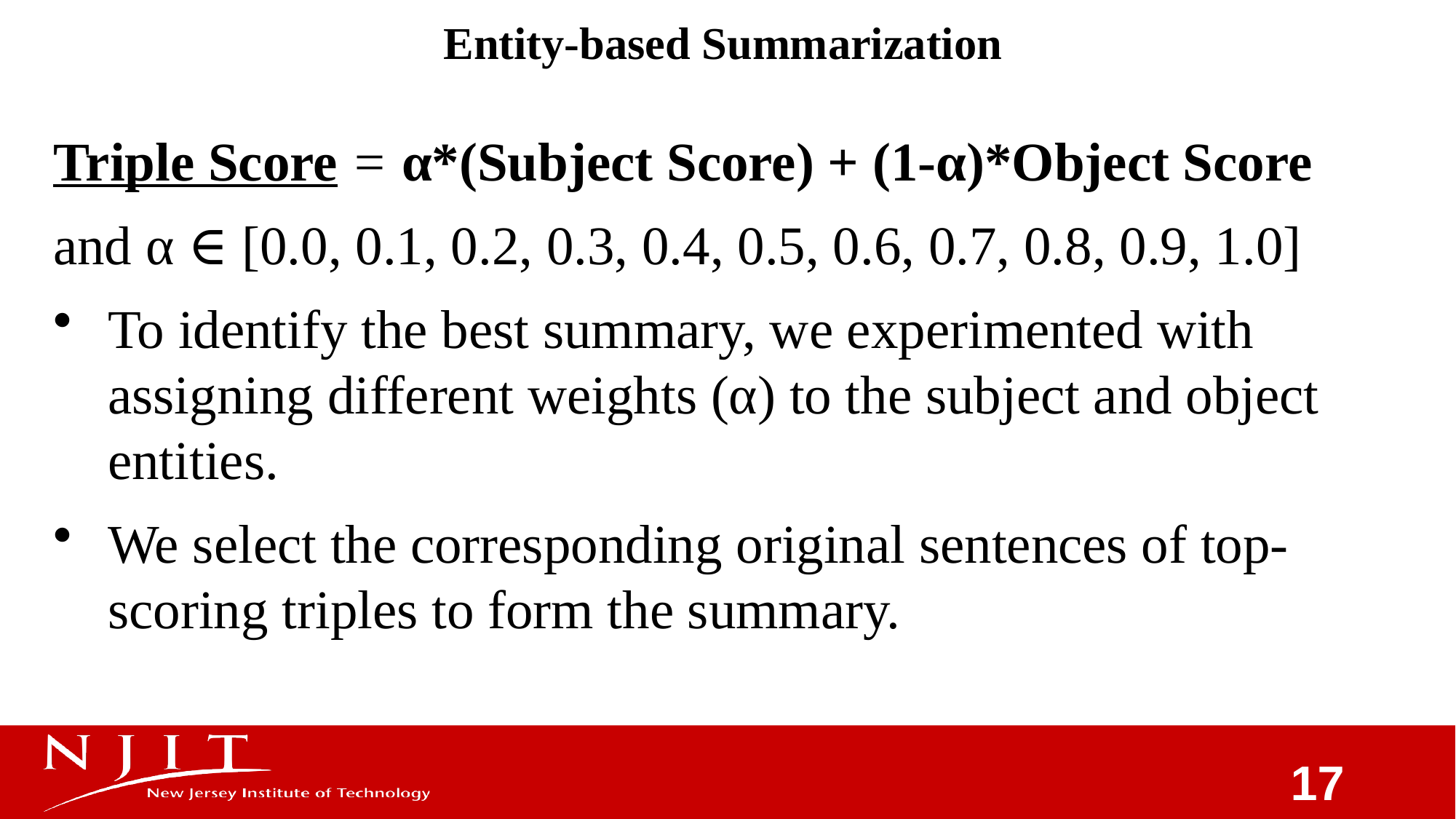

Entity-based Summarization
Triple Score = α*(Subject Score) + (1-α)*Object Score
and α ∈ [0.0, 0.1, 0.2, 0.3, 0.4, 0.5, 0.6, 0.7, 0.8, 0.9, 1.0]
To identify the best summary, we experimented with assigning different weights (α) to the subject and object entities.
We select the corresponding original sentences of top-scoring triples to form the summary.
17